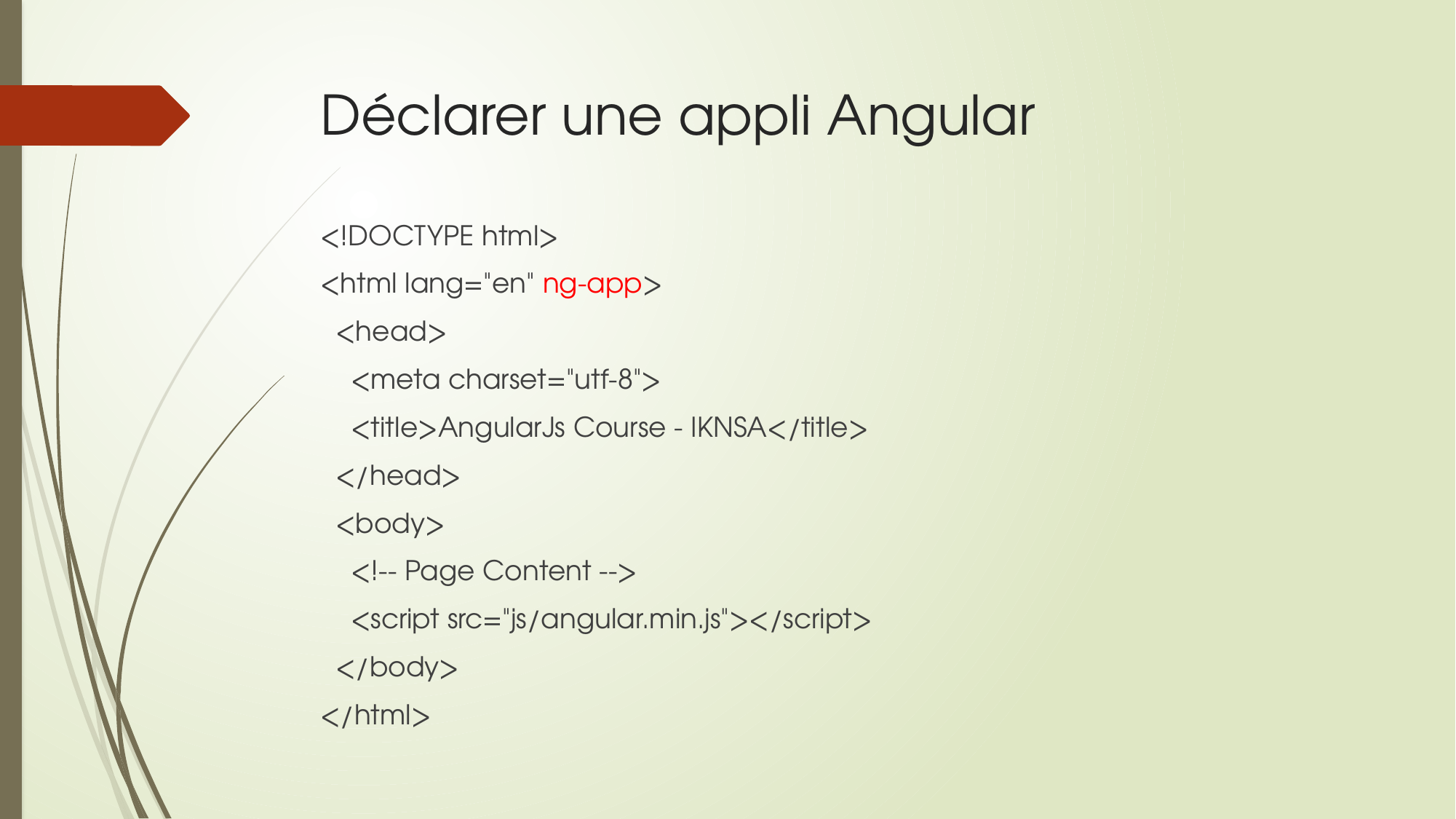

# Déclarer une appli Angular
<!DOCTYPE html>
<html lang="en" ng-app>
  <head>
    <meta charset="utf-8">
    <title>AngularJs Course - IKNSA</title>
  </head>
  <body>
    <!-- Page Content -->
    <script src="js/angular.min.js"></script>
  </body>
</html>